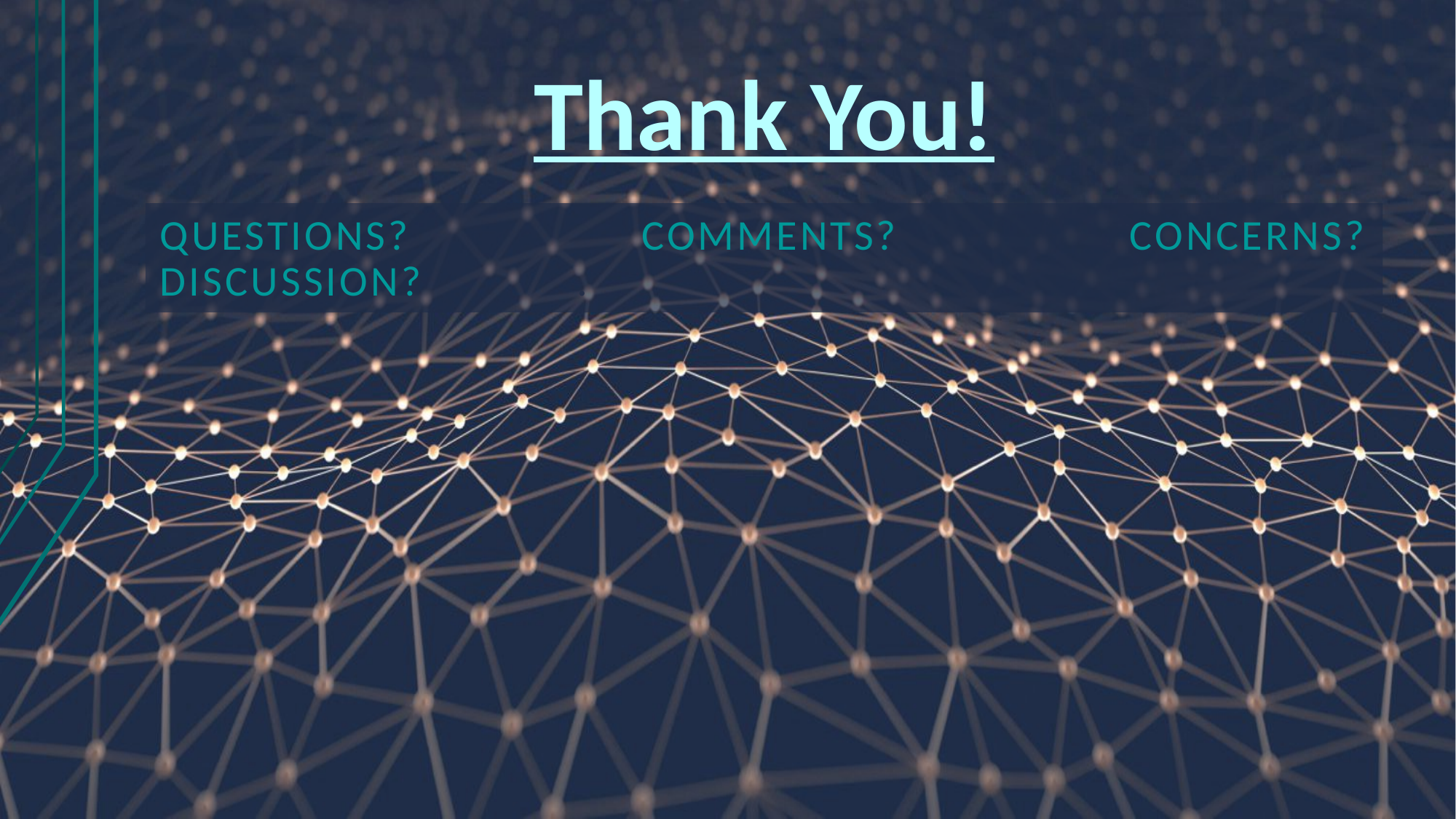

# Thank You!
Questions? Comments? Concerns? Discussion?            .